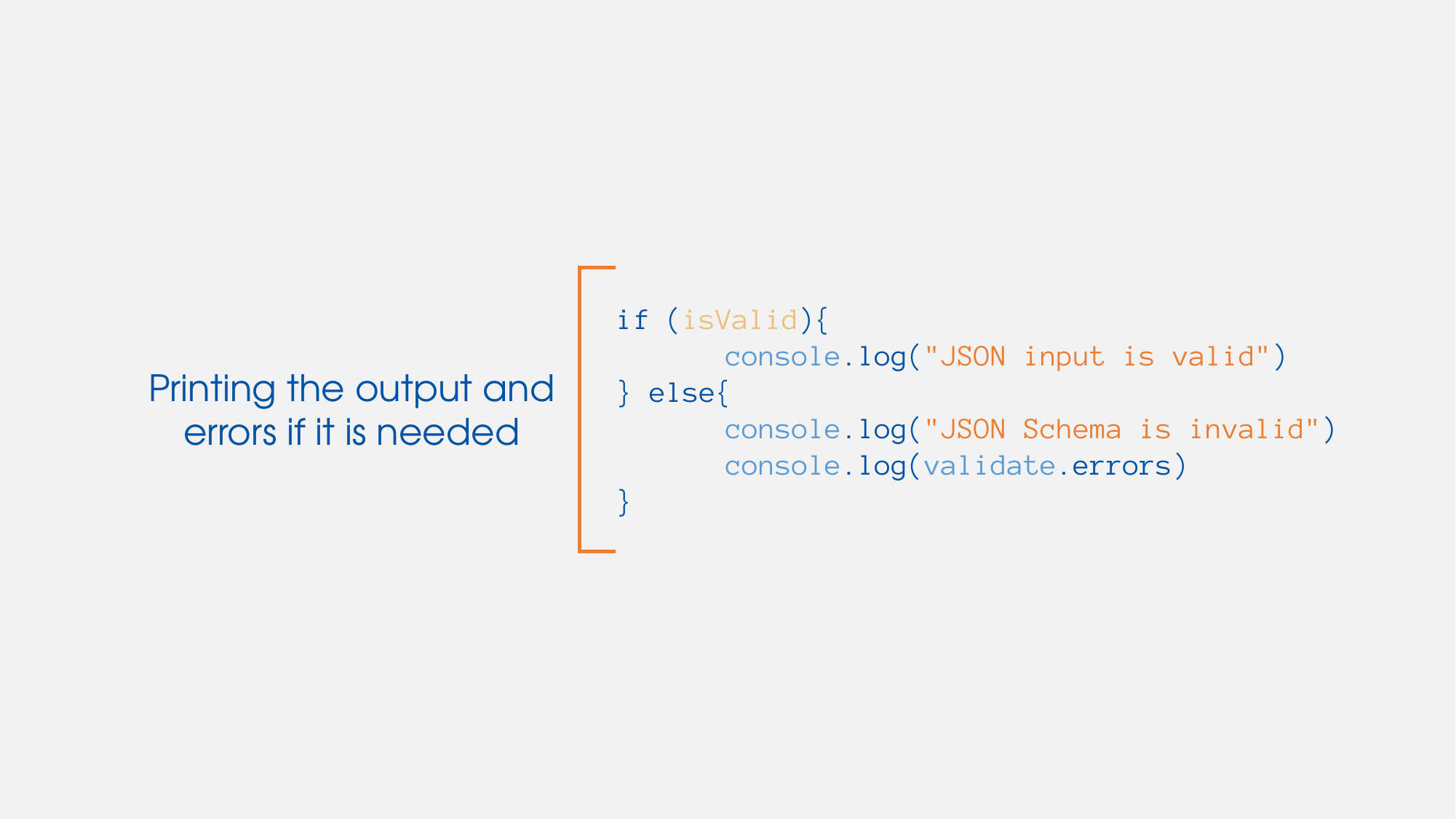

if (isValid){
	console.log("JSON input is valid")
} else{
	console.log("JSON Schema is invalid")
	console.log(validate.errors)
}
Printing the output and errors if it is needed